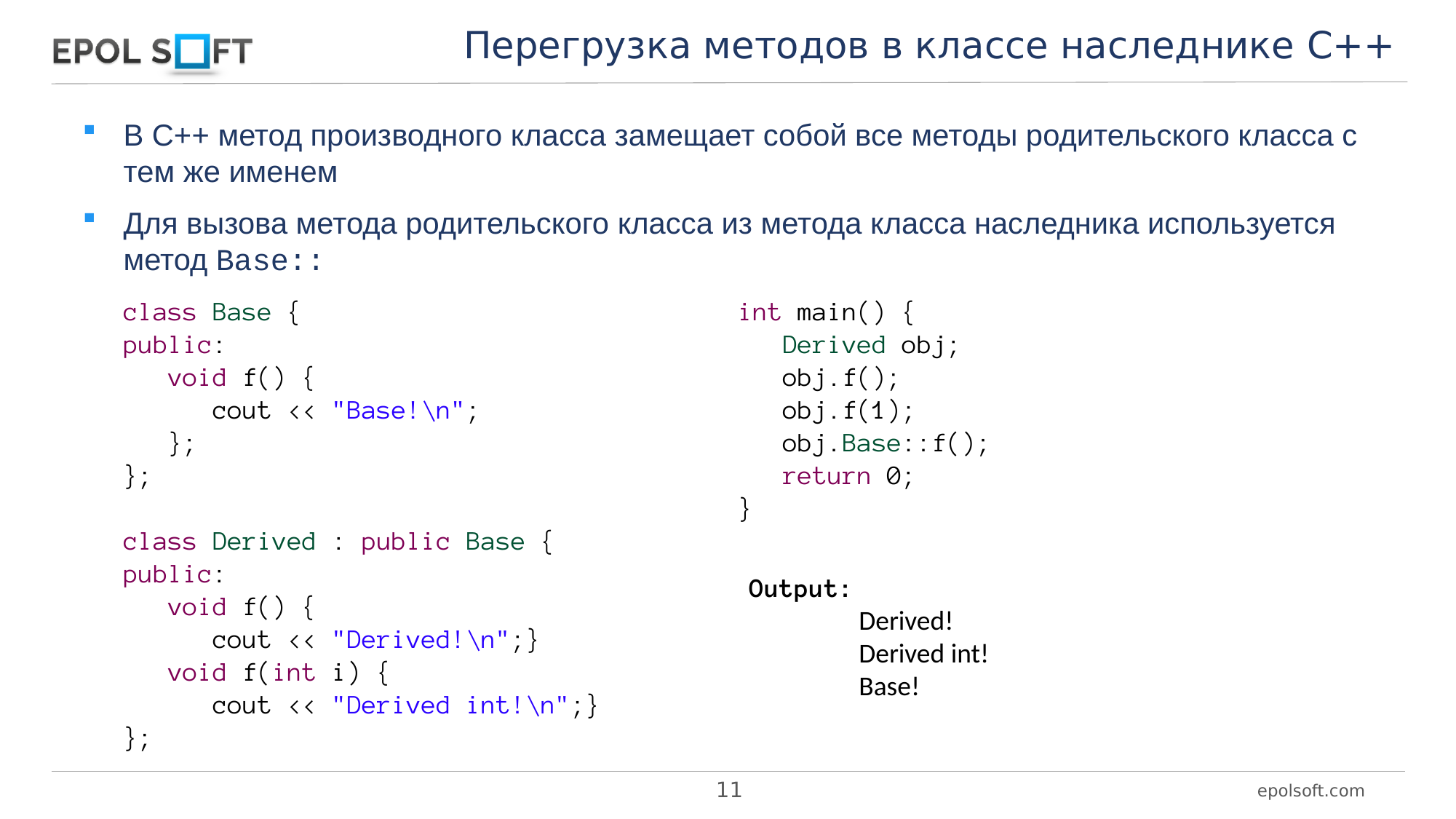

Перегрузка методов в классе наследнике С++
В C++ метод производного класса замещает собой все методы родительского класса с тем же именем
Для вызова метода родительского класса из метода класса наследника используется метод Base::

class Base {
public:
   void f() {
      cout << "Base!\n";
   };
};

class Derived : public Base {
public:
   void f() {
      cout << "Derived!\n";}
   void f(int i) {
      cout << "Derived int!\n";}
};
int main() {
   Derived obj;
   obj.f();
   obj.f(1);
   obj.Base::f();
   return 0;
}
Output:
	Derived!
	Derived int!
	Base!
11